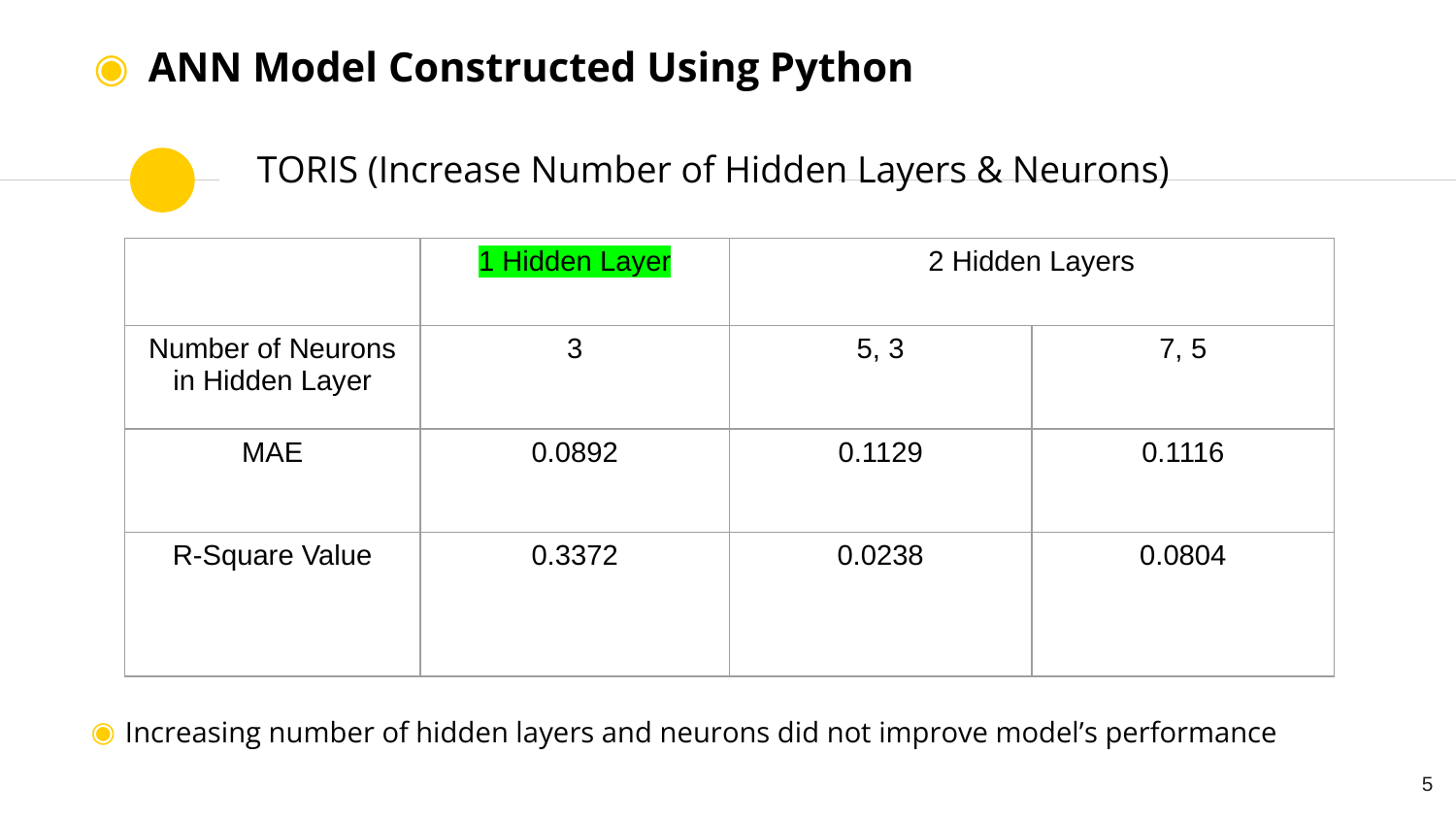

# ANN Model Constructed Using Python
TORIS (Increase Number of Hidden Layers & Neurons)
|  | 1 Hidden Layer | 2 Hidden Layers | 2 Hidden Layers |
| --- | --- | --- | --- |
| Number of Neurons in Hidden Layer | 3 | 5, 3 | 7, 5 |
| MAE | 0.0892 | 0.1129 | 0.1116 |
| R-Square Value | 0.3372 | 0.0238 | 0.0804 |
Increasing number of hidden layers and neurons did not improve model’s performance
5